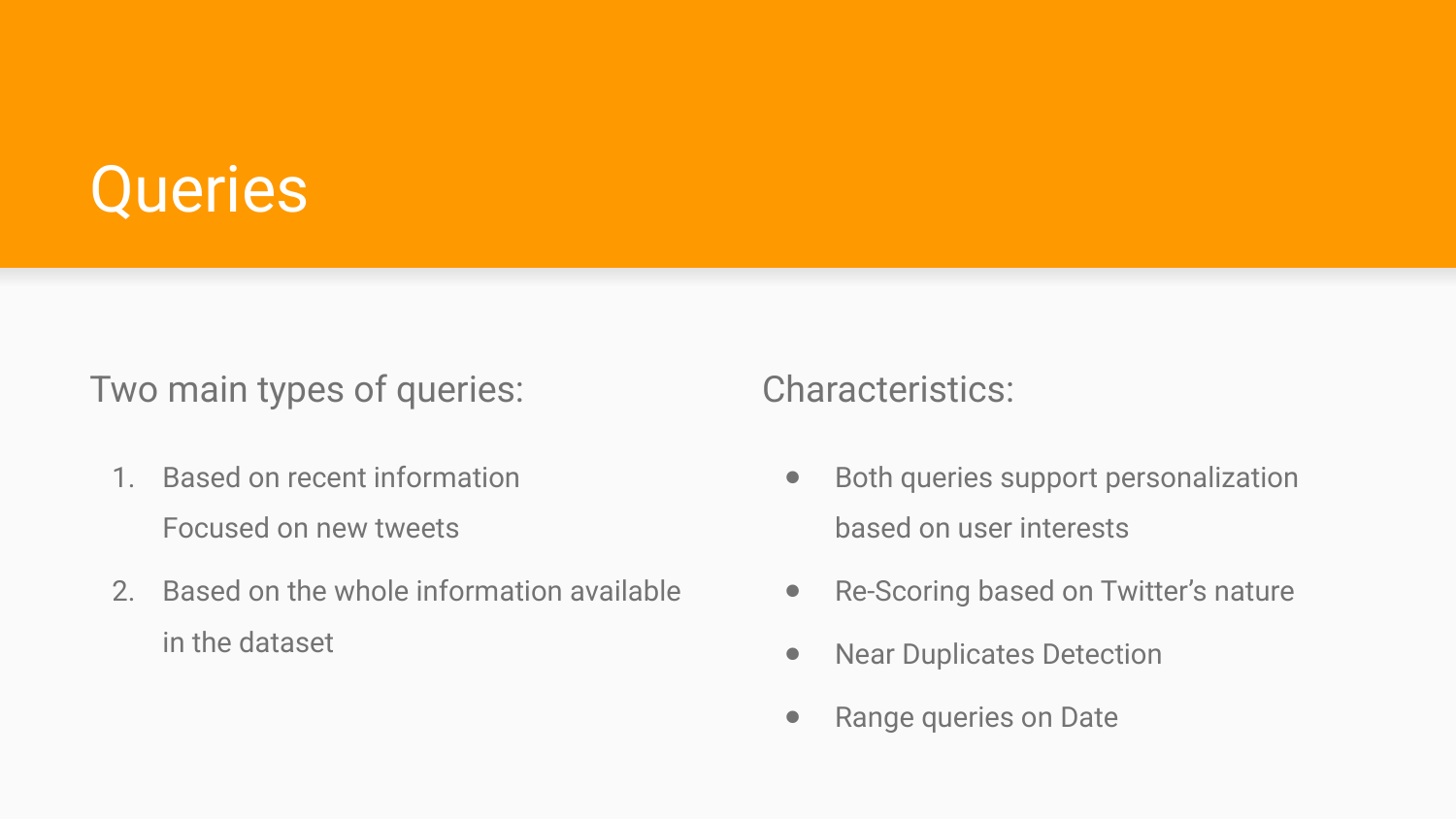

# Queries
Two main types of queries:
Based on recent information
Focused on new tweets
Based on the whole information available in the dataset
Characteristics:
Both queries support personalization based on user interests
Re-Scoring based on Twitter’s nature
Near Duplicates Detection
Range queries on Date